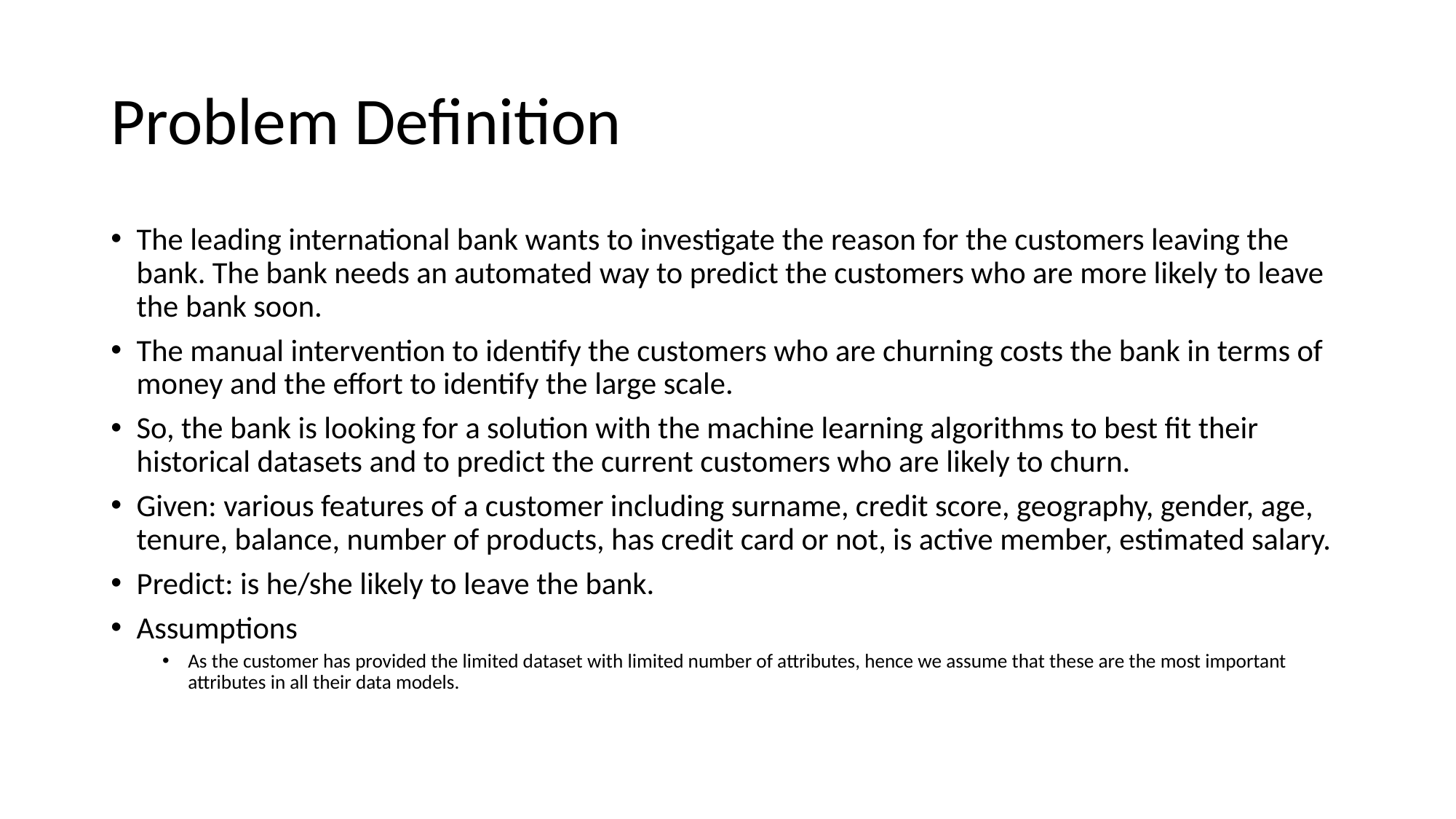

# Problem Definition
The leading international bank wants to investigate the reason for the customers leaving the bank. The bank needs an automated way to predict the customers who are more likely to leave the bank soon.
The manual intervention to identify the customers who are churning costs the bank in terms of money and the effort to identify the large scale.
So, the bank is looking for a solution with the machine learning algorithms to best fit their historical datasets and to predict the current customers who are likely to churn.
Given: various features of a customer including surname, credit score, geography, gender, age, tenure, balance, number of products, has credit card or not, is active member, estimated salary.
Predict: is he/she likely to leave the bank.
Assumptions
As the customer has provided the limited dataset with limited number of attributes, hence we assume that these are the most important attributes in all their data models.